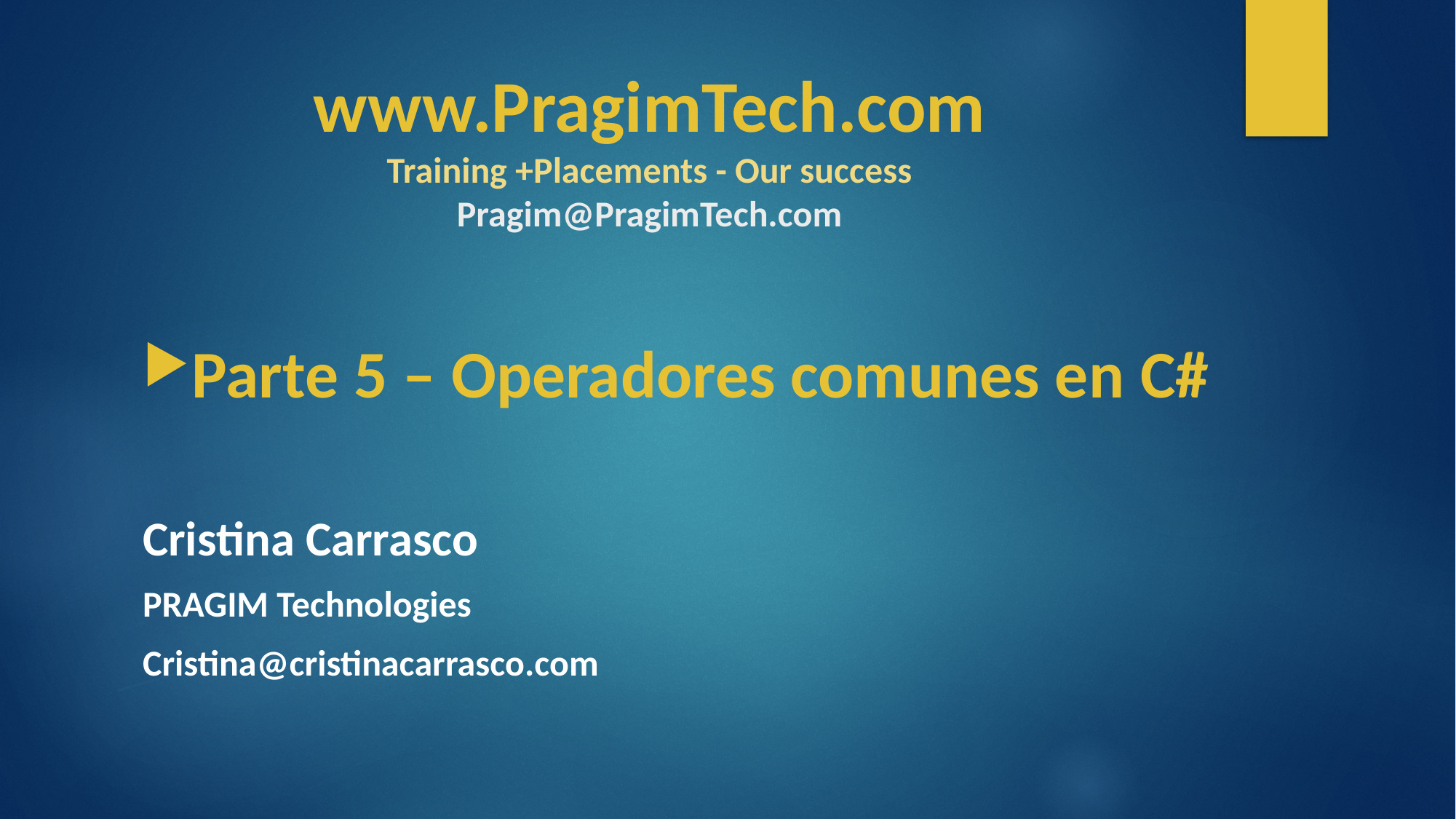

# www.PragimTech.com Training +Placements - Our success Pragim@PragimTech.com

Parte 5 – Operadores comunes en C#

Cristina Carrasco
PRAGIM Technologies
Cristina@cristinacarrasco.com